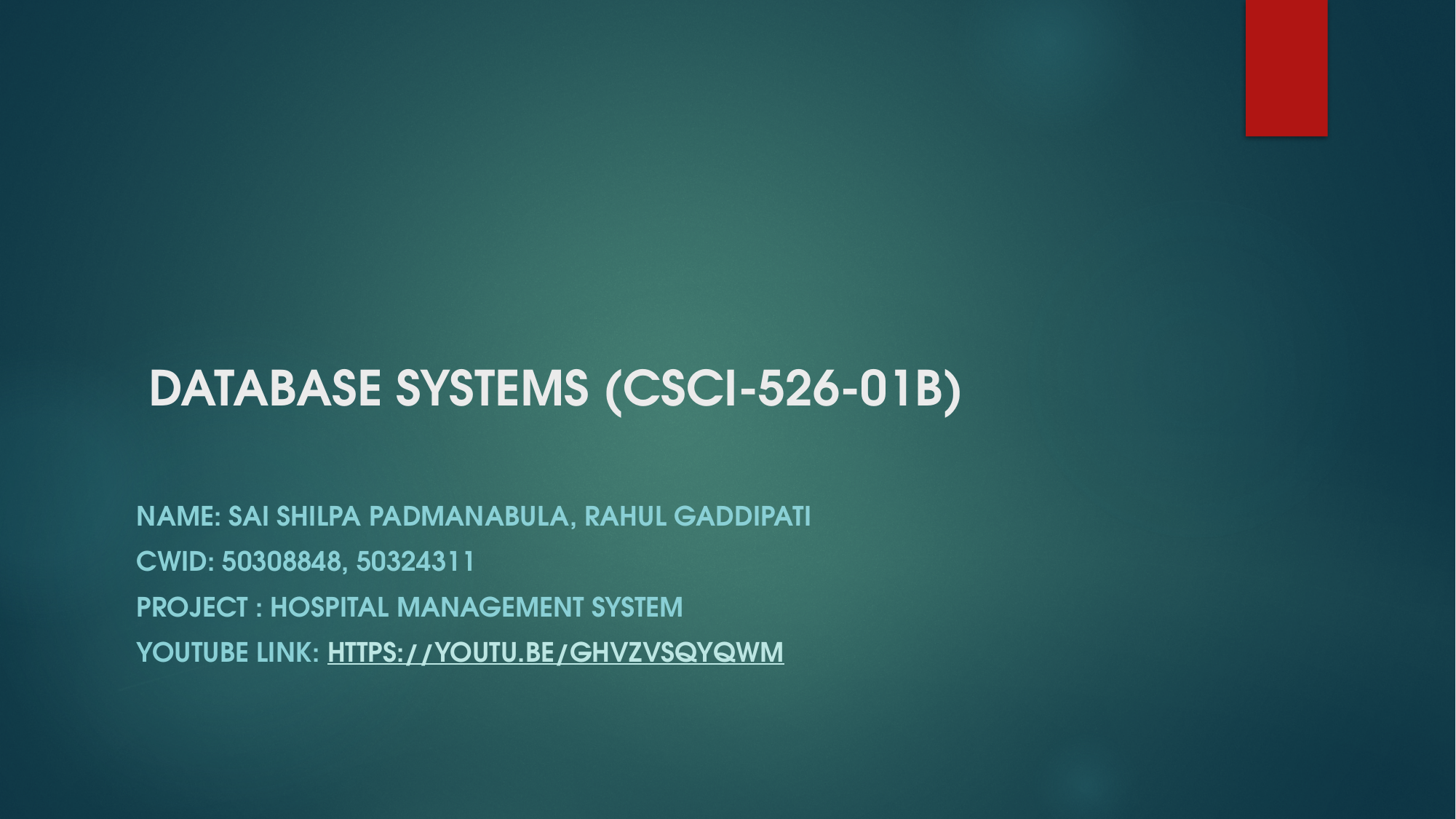

# DATABASE SYSTEMS (CSCI-526-01B)
NAME: Sai shilpa Padmanabula, Rahul gaddipati
CWID: 50308848, 50324311
project : hospital MANAGEMENT SYSTEM
YOUTUBE LINK: https://youtu.be/ghvzvsQYQwM